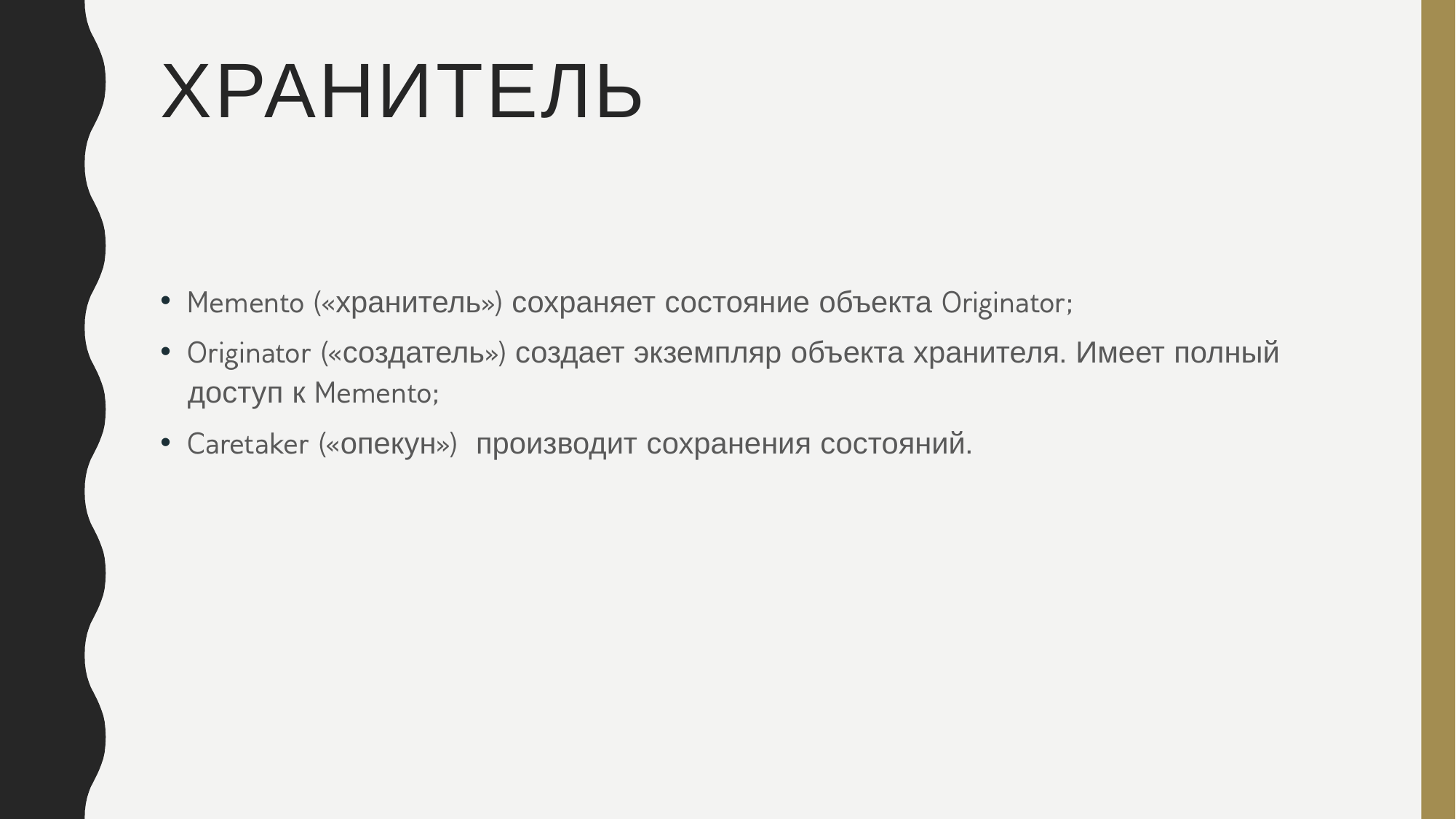

# Хранитель
Memento («хранитель») сохраняет состояние объекта Originator;
Originator («создатель») создает экземпляр объекта хранителя. Имеет полный доступ к Memento;
Caretaker («опекун»)  производит сохранения состояний.